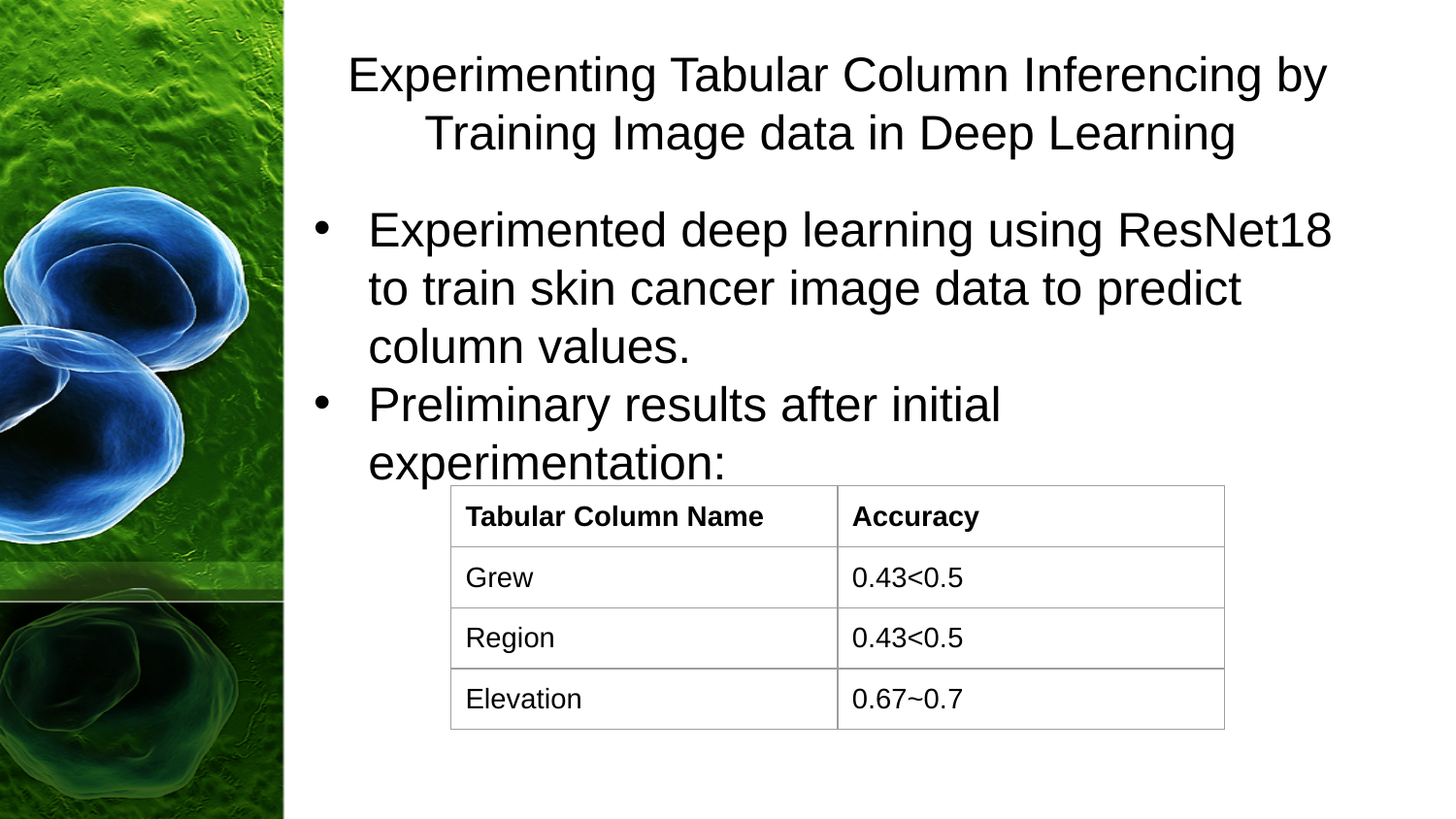

# Experimenting Tabular Column Inferencing by Training Image data in Deep Learning
Experimented deep learning using ResNet18 to train skin cancer image data to predict column values.
Preliminary results after initial experimentation:

| Tabular Column Name | Accuracy |
| --- | --- |
| Grew | 0.43<0.5 |
| Region | 0.43<0.5 |
| Elevation | 0.67~0.7 |